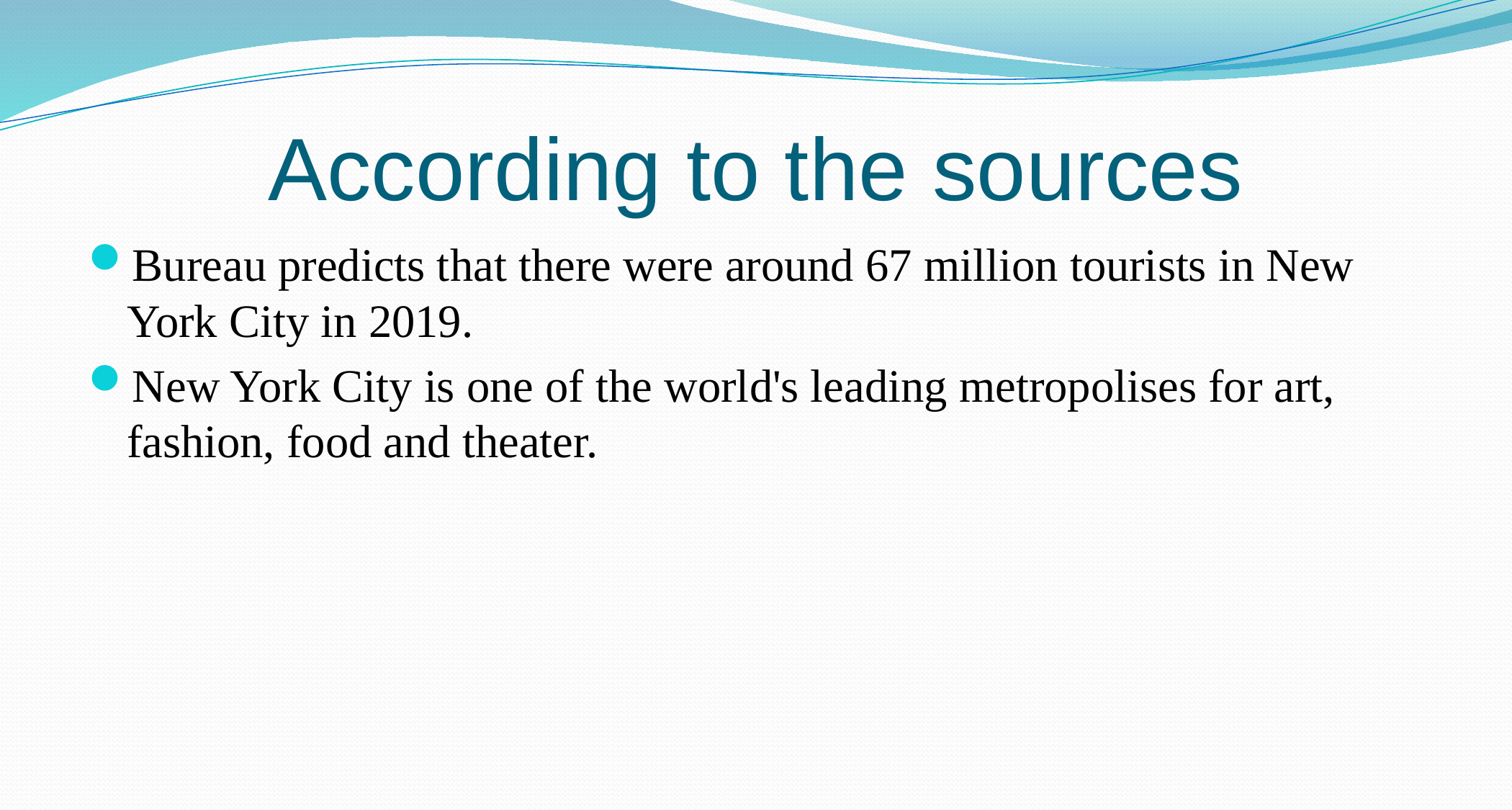

# According to the sources
Bureau predicts that there were around 67 million tourists in New York City in 2019.
New York City is one of the world's leading metropolises for art, fashion, food and theater.